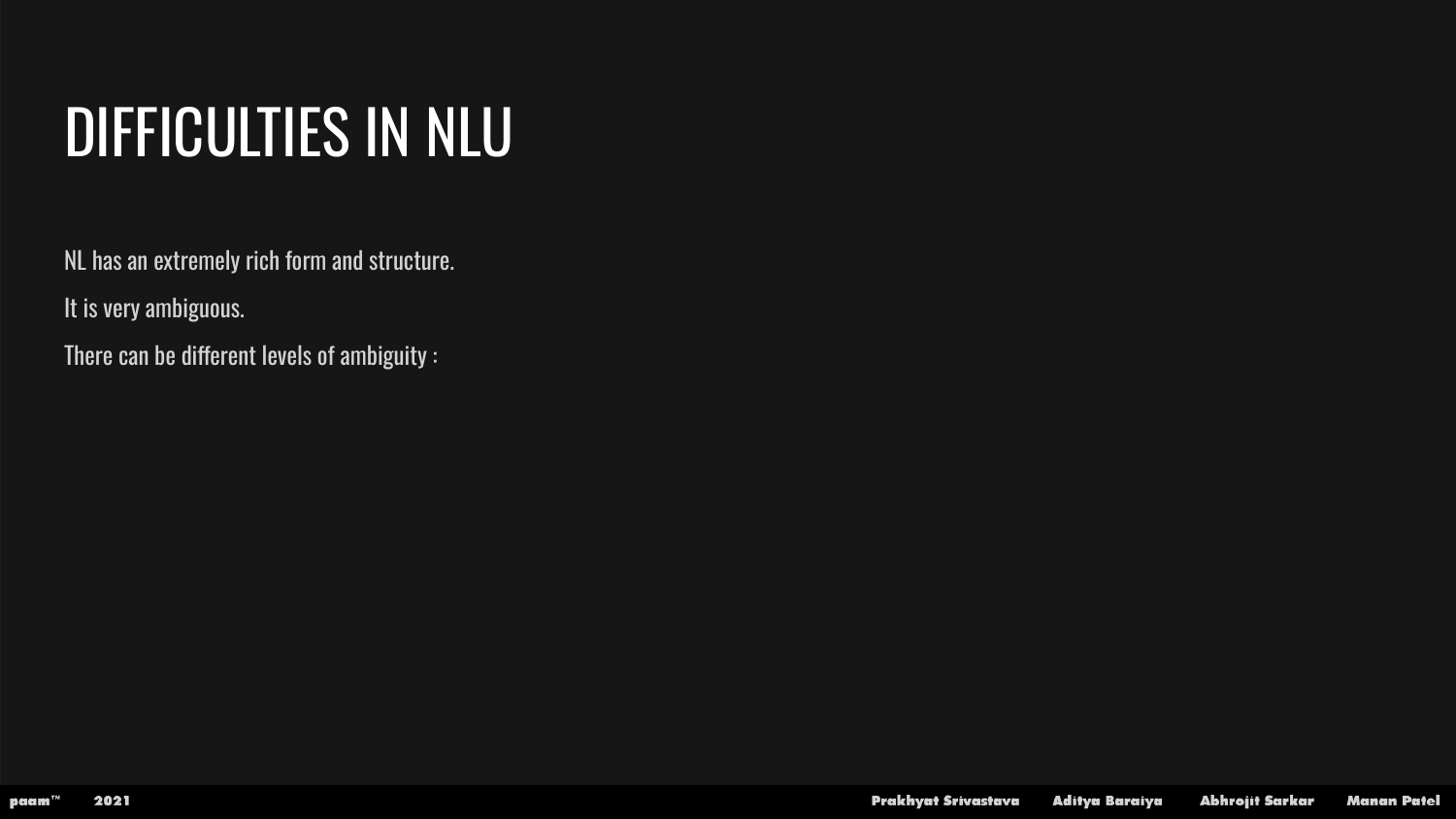

# DIFFICULTIES IN NLU

NL has an extremely rich form and structure.
It is very ambiguous.
There can be different levels of ambiguity :